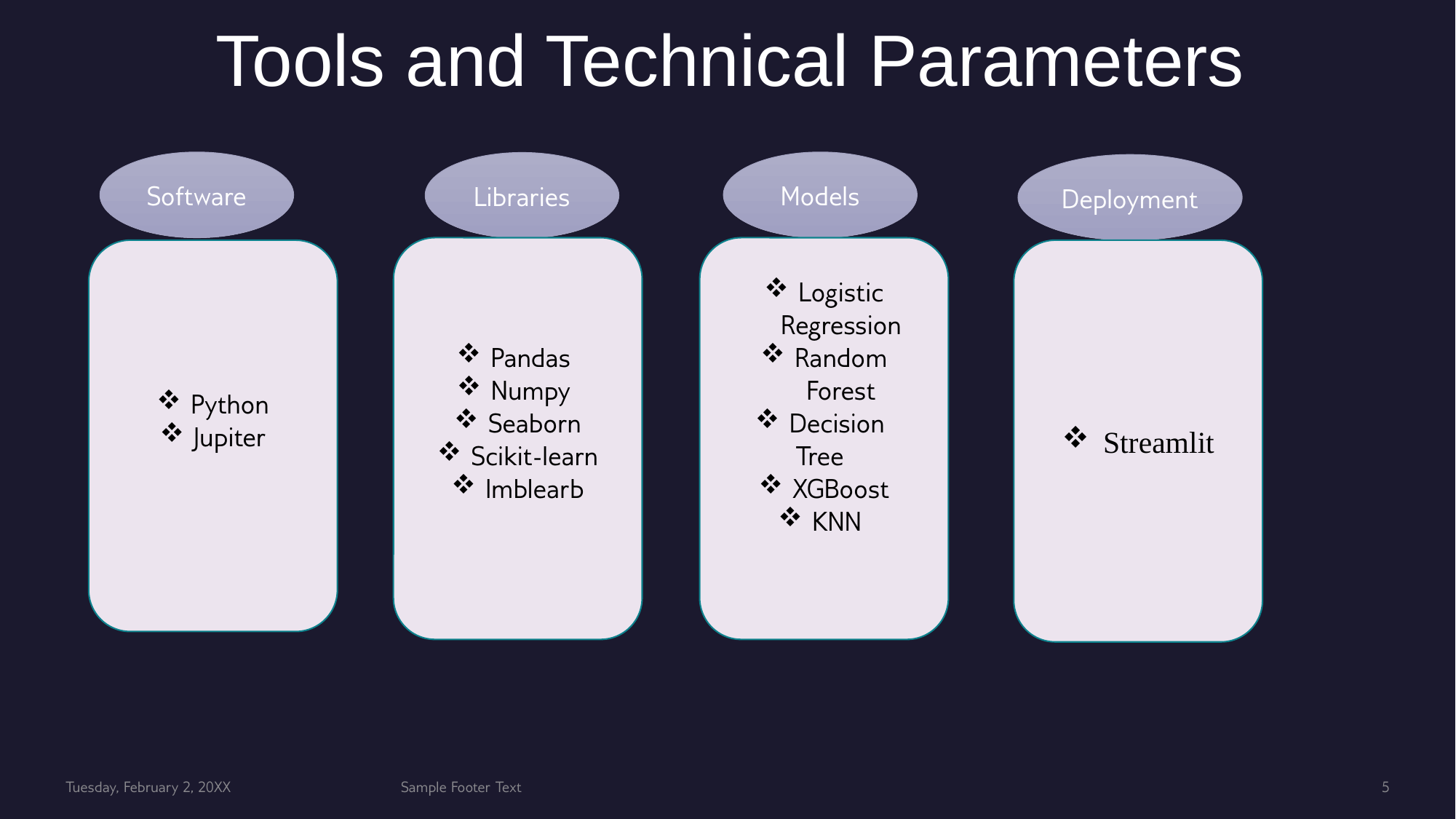

# Tools and Technical Parameters
Software
Models
Libraries
Deployment

Pandas
Numpy
Seaborn
Scikit-learn
Imblearb

Logistic Regression
Random Forest
Decision
Tree
XGBoost
KNN

Python
Jupiter

Streamlit
Tuesday, February 2, 20XX
Sample Footer Text
5